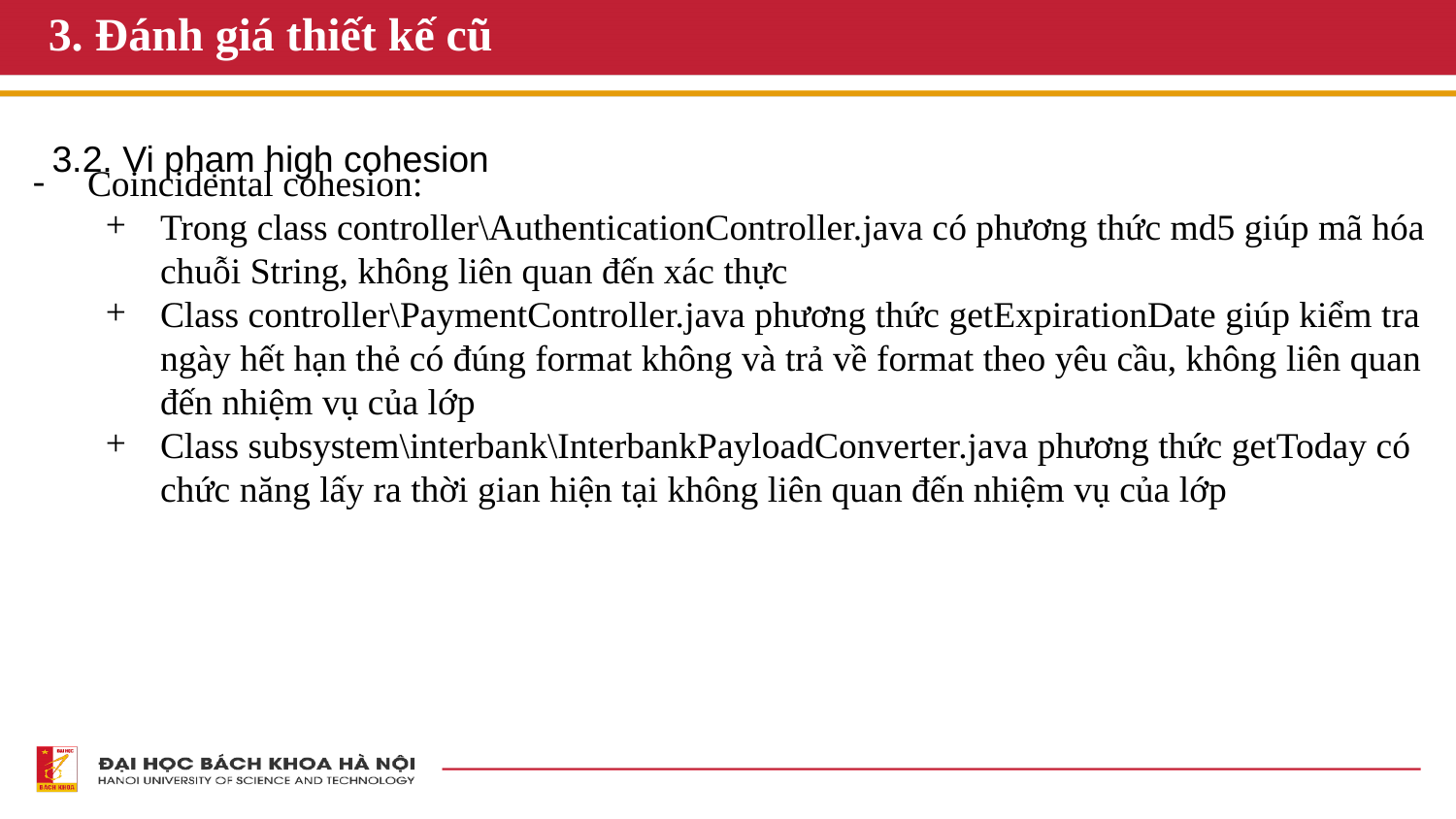

# 3. Đánh giá thiết kế cũ
3.2. Vi phạm high cohesion
Coincidental cohesion:
Trong class controller\AuthenticationController.java có phương thức md5 giúp mã hóa chuỗi String, không liên quan đến xác thực
Class controller\PaymentController.java phương thức getExpirationDate giúp kiểm tra ngày hết hạn thẻ có đúng format không và trả về format theo yêu cầu, không liên quan đến nhiệm vụ của lớp
Class subsystem\interbank\InterbankPayloadConverter.java phương thức getToday có chức năng lấy ra thời gian hiện tại không liên quan đến nhiệm vụ của lớp